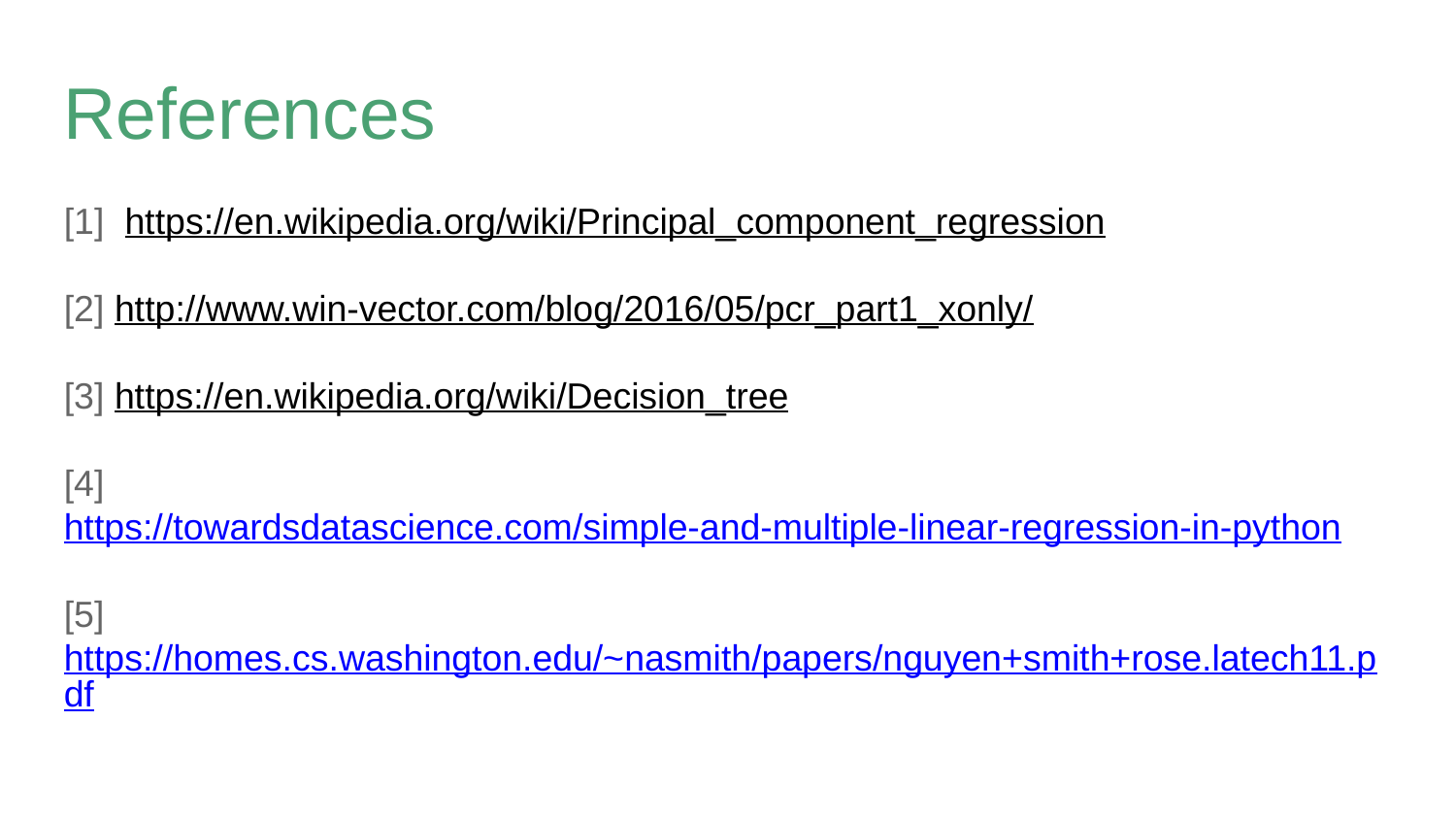

References
[1]  https://en.wikipedia.org/wiki/Principal_component_regression
[2] http://www.win-vector.com/blog/2016/05/pcr_part1_xonly/
[3] https://en.wikipedia.org/wiki/Decision_tree
[4] https://towardsdatascience.com/simple-and-multiple-linear-regression-in-python
[5] https://homes.cs.washington.edu/~nasmith/papers/nguyen+smith+rose.latech11.pdf